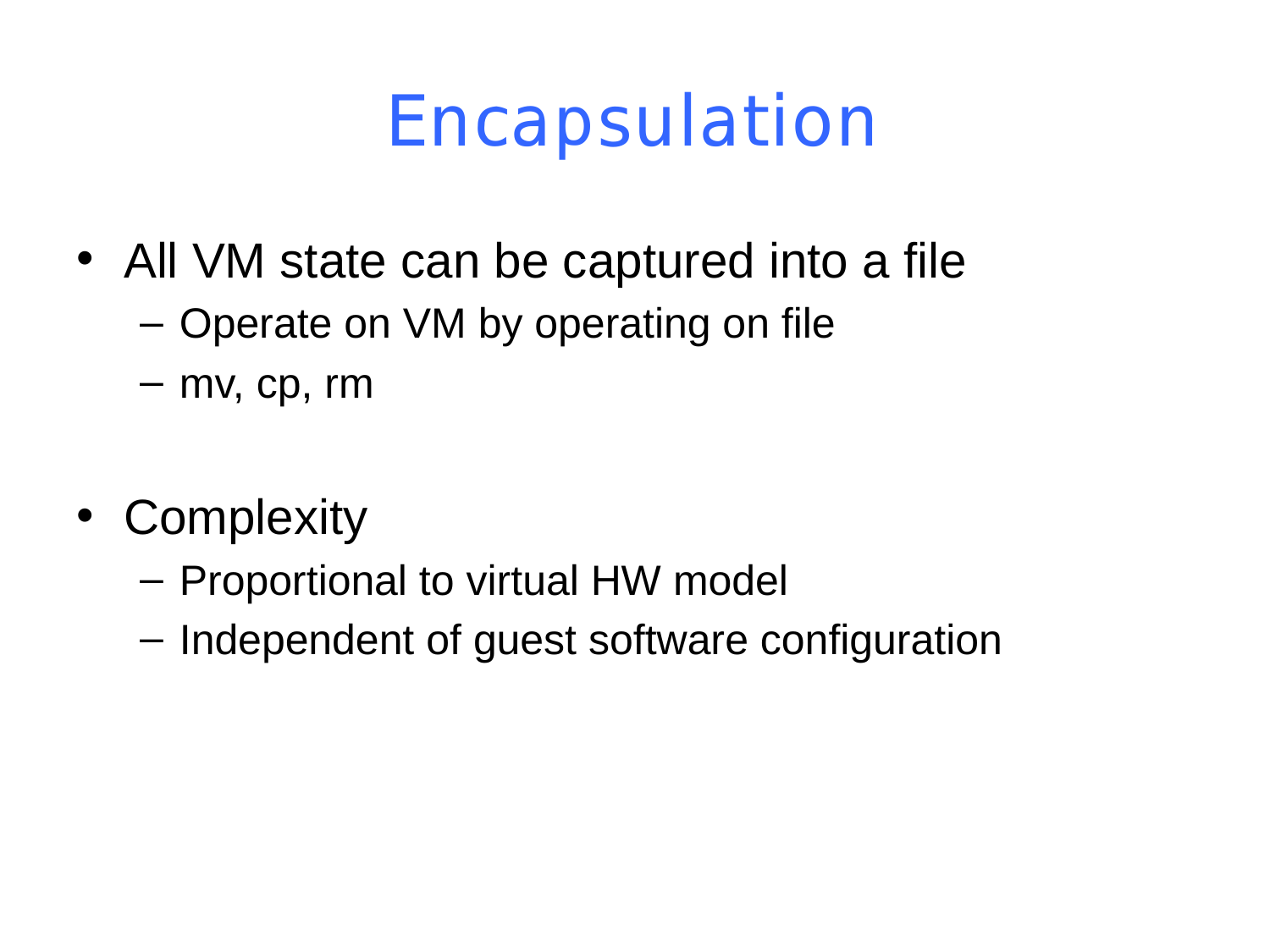

# Encapsulation
All VM state can be captured into a file
Operate on VM by operating on file
mv, cp, rm

Complexity
Proportional to virtual HW model
Independent of guest software configuration